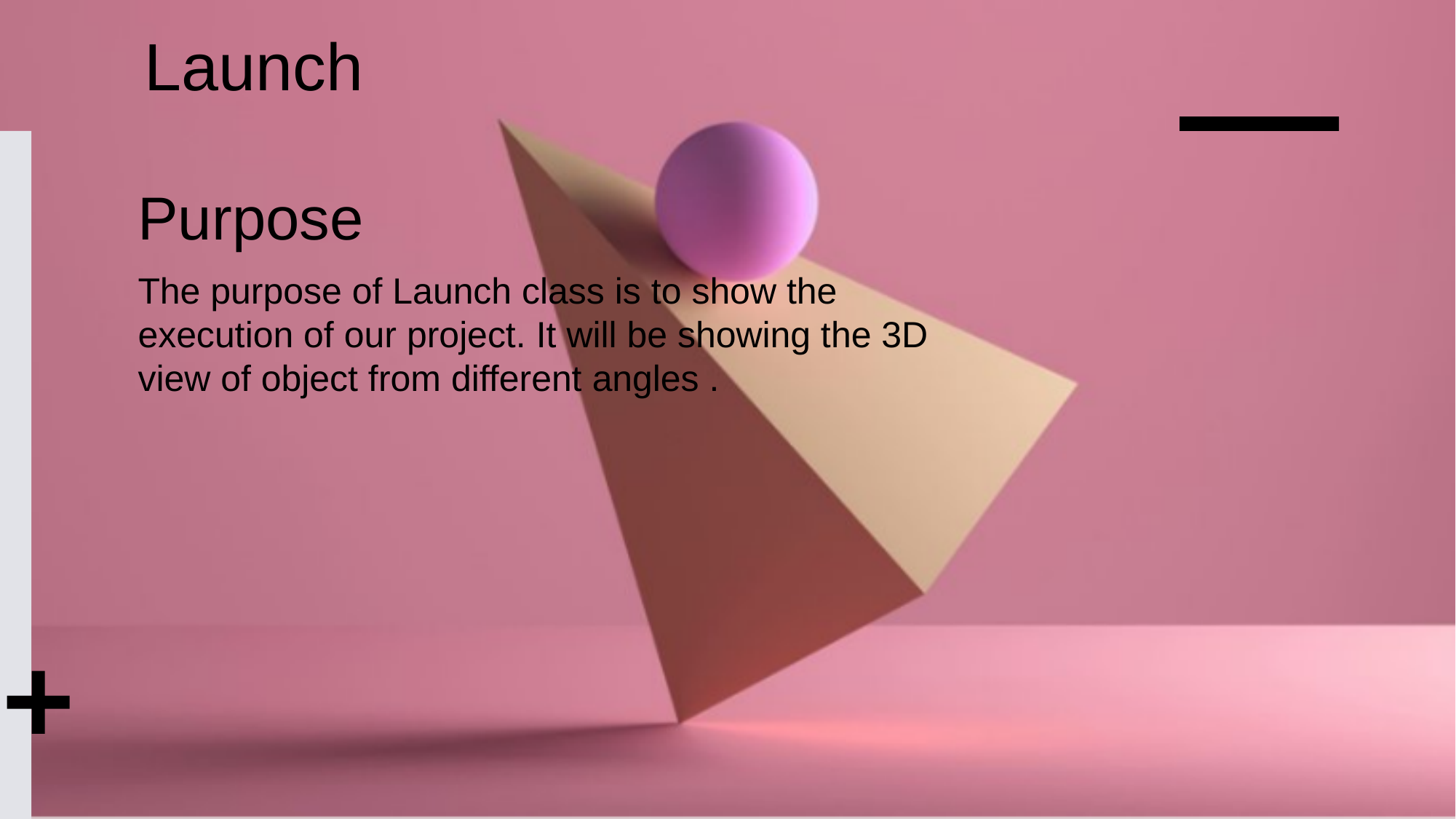

Launch
Purpose
The purpose of Launch class is to show the execution of our project. It will be showing the 3D view of object from different angles .